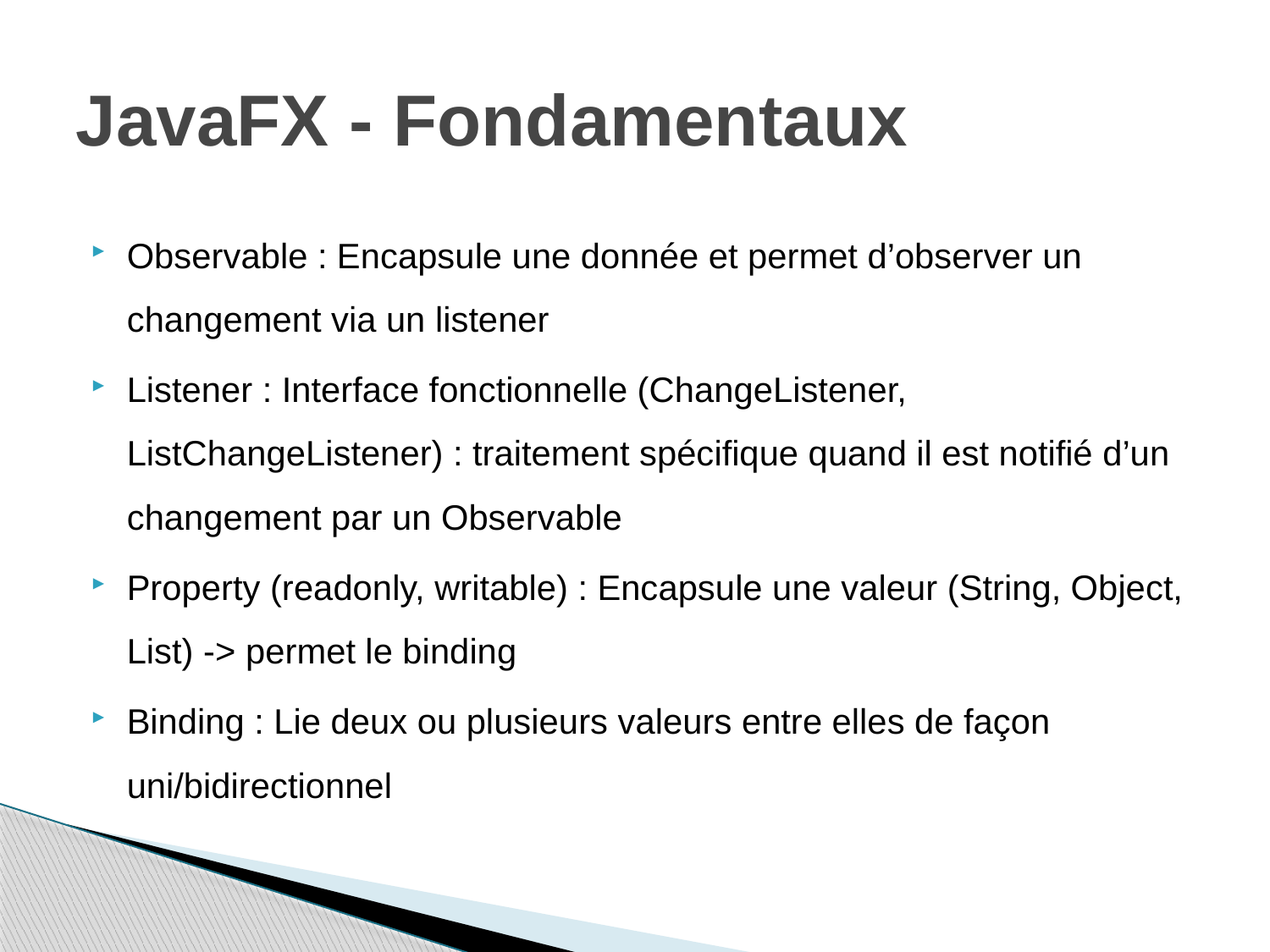

# JavaFX - Fondamentaux
Observable : Encapsule une donnée et permet d’observer un changement via un listener
Listener : Interface fonctionnelle (ChangeListener, ListChangeListener) : traitement spécifique quand il est notifié d’un changement par un Observable
Property (readonly, writable) : Encapsule une valeur (String, Object, List) -> permet le binding
Binding : Lie deux ou plusieurs valeurs entre elles de façon uni/bidirectionnel